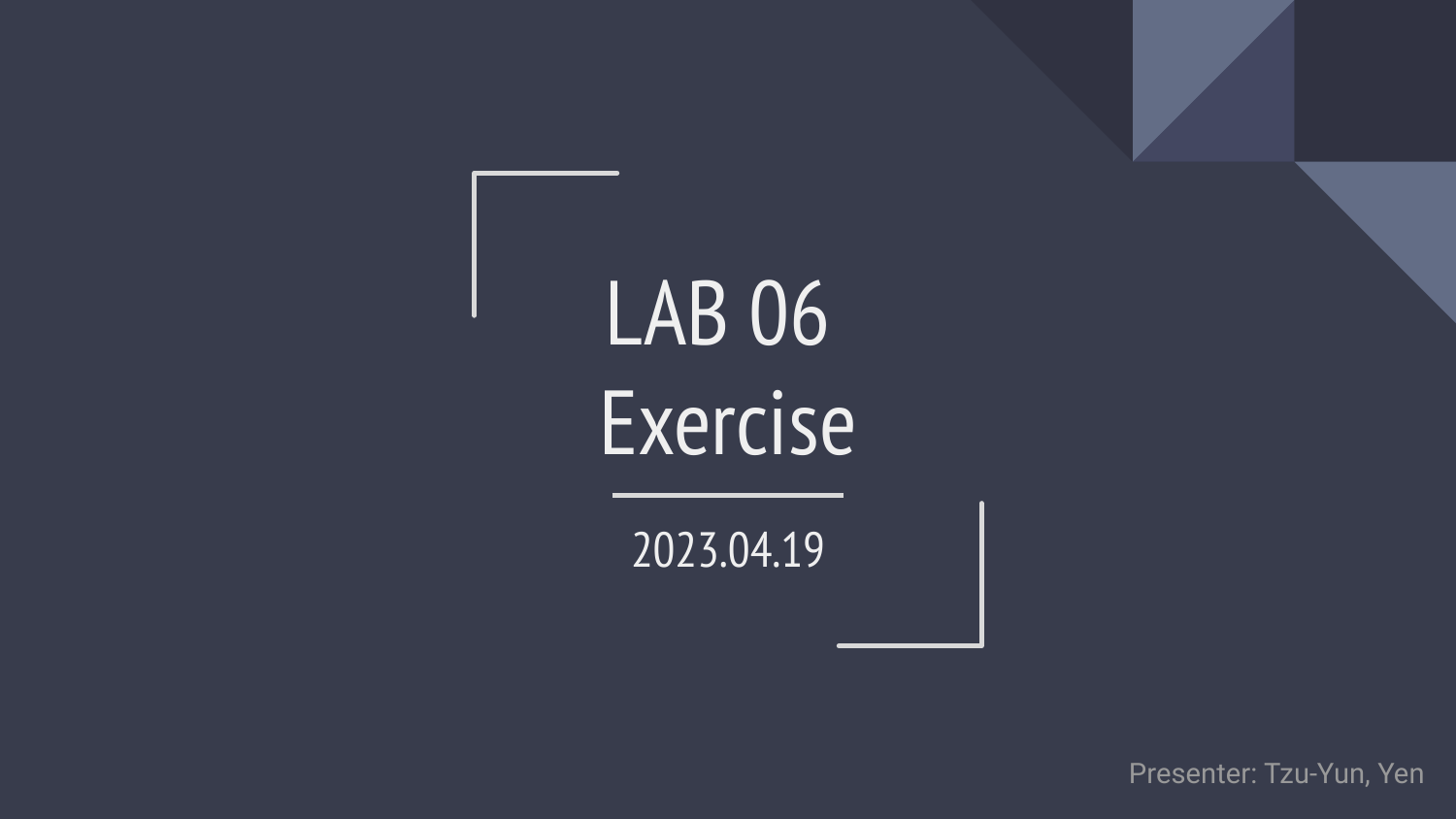

# LAB 06
Exercise

2023.04.19
Presenter: Tzu-Yun, Yen